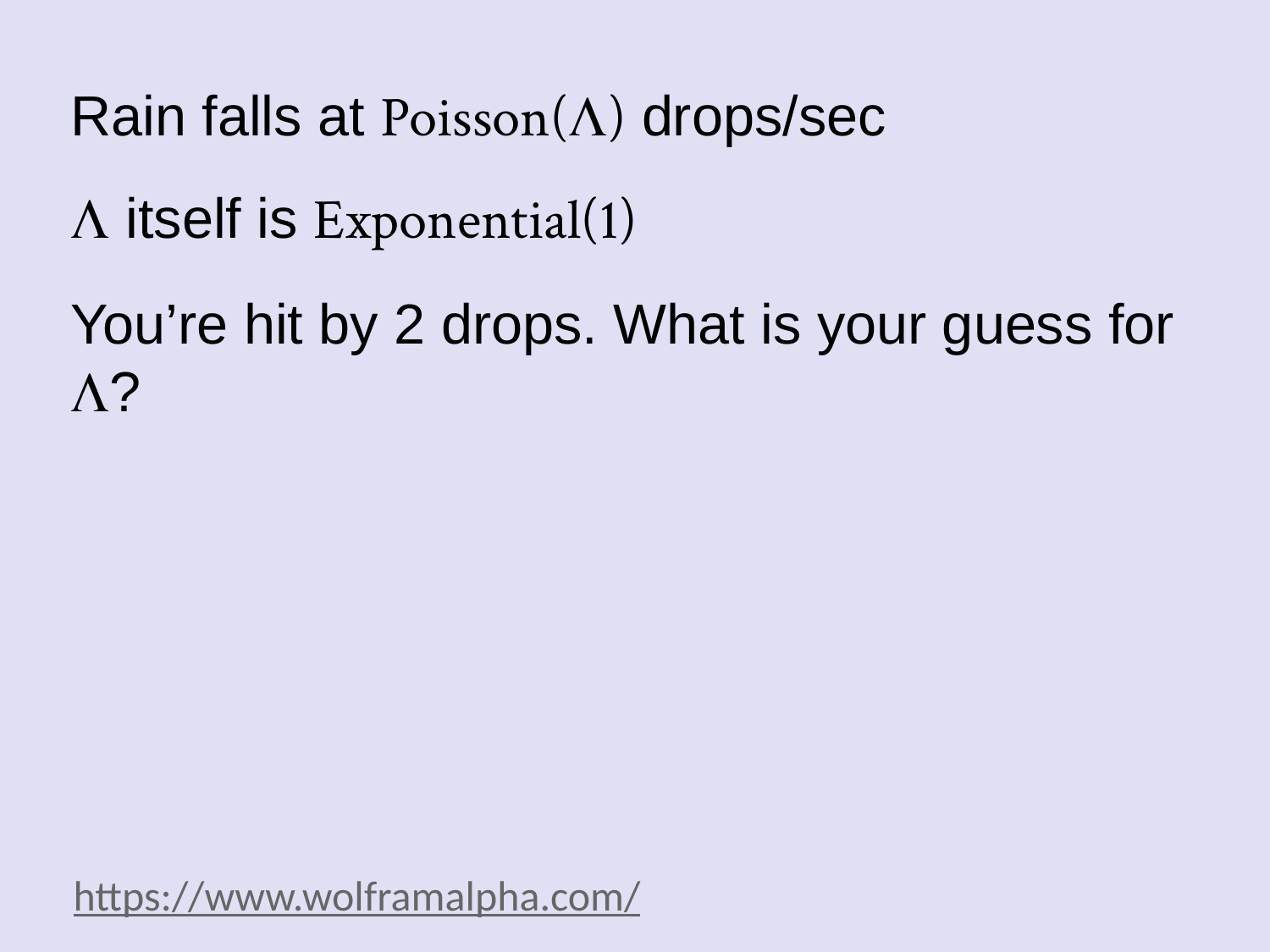

Rain falls at Poisson(Λ) drops/sec
Λ itself is Exponential(1)
You’re hit by 2 drops. What is your guess for Λ?
https://www.wolframalpha.com/